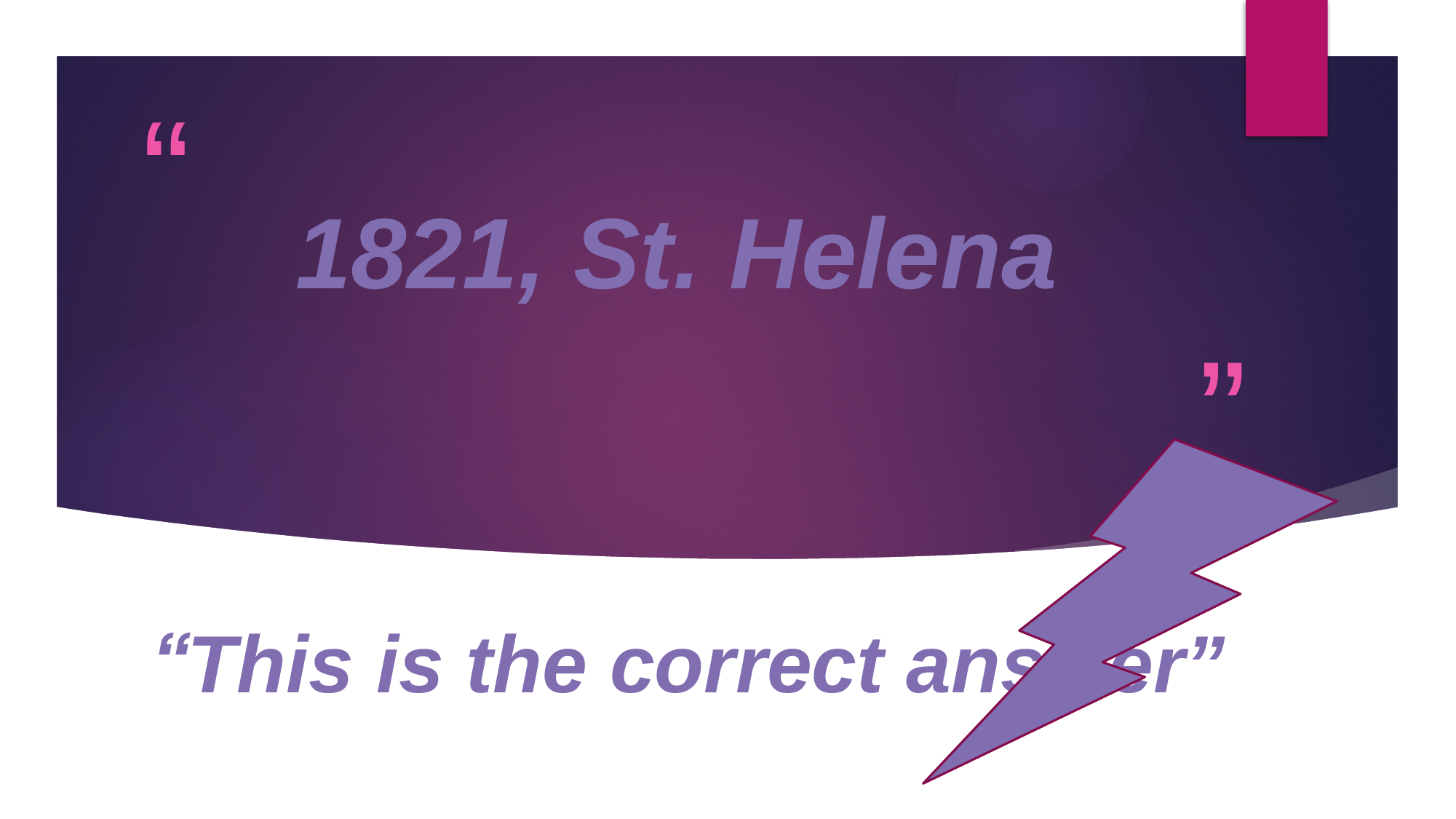

# 1821, St. Helena

“This is the correct answer”